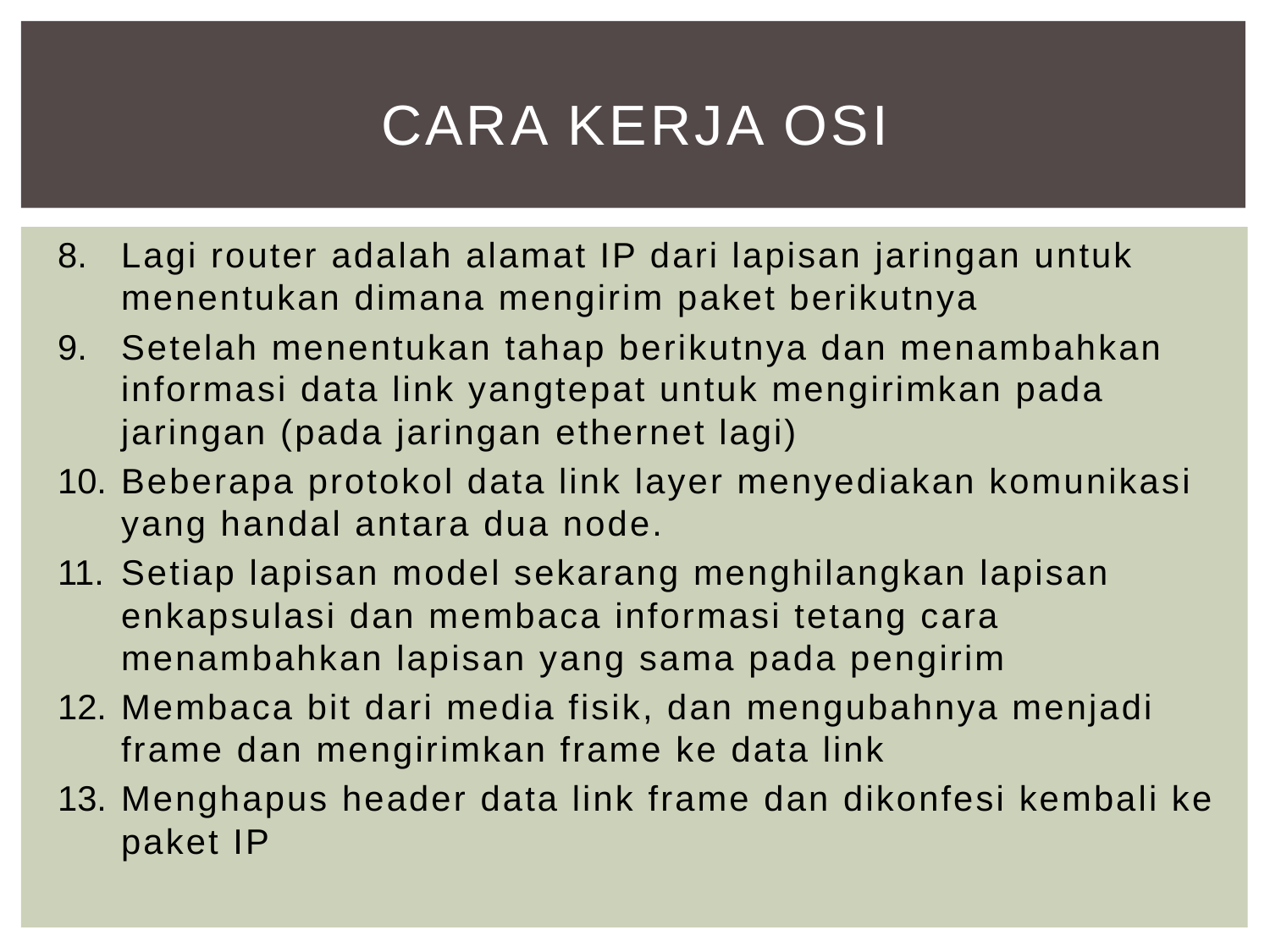

# Cara kerja osi
Lagi router adalah alamat IP dari lapisan jaringan untuk menentukan dimana mengirim paket berikutnya
Setelah menentukan tahap berikutnya dan menambahkan informasi data link yangtepat untuk mengirimkan pada jaringan (pada jaringan ethernet lagi)
Beberapa protokol data link layer menyediakan komunikasi yang handal antara dua node.
Setiap lapisan model sekarang menghilangkan lapisan enkapsulasi dan membaca informasi tetang cara menambahkan lapisan yang sama pada pengirim
Membaca bit dari media fisik, dan mengubahnya menjadi frame dan mengirimkan frame ke data link
Menghapus header data link frame dan dikonfesi kembali ke paket IP